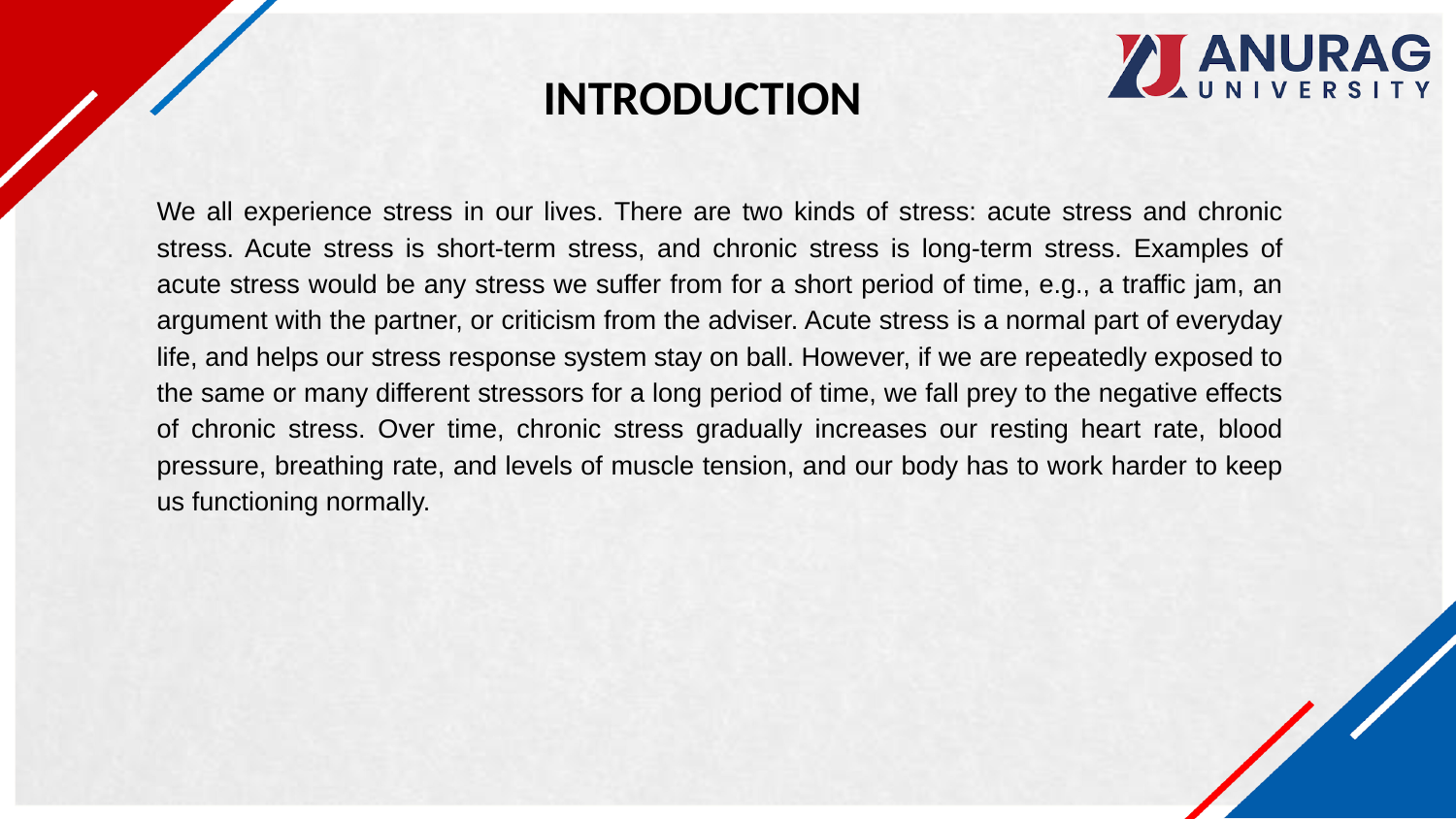

INTRODUCTION
We all experience stress in our lives. There are two kinds of stress: acute stress and chronic stress. Acute stress is short-term stress, and chronic stress is long-term stress. Examples of acute stress would be any stress we suffer from for a short period of time, e.g., a traffic jam, an argument with the partner, or criticism from the adviser. Acute stress is a normal part of everyday life, and helps our stress response system stay on ball. However, if we are repeatedly exposed to the same or many different stressors for a long period of time, we fall prey to the negative effects of chronic stress. Over time, chronic stress gradually increases our resting heart rate, blood pressure, breathing rate, and levels of muscle tension, and our body has to work harder to keep us functioning normally.